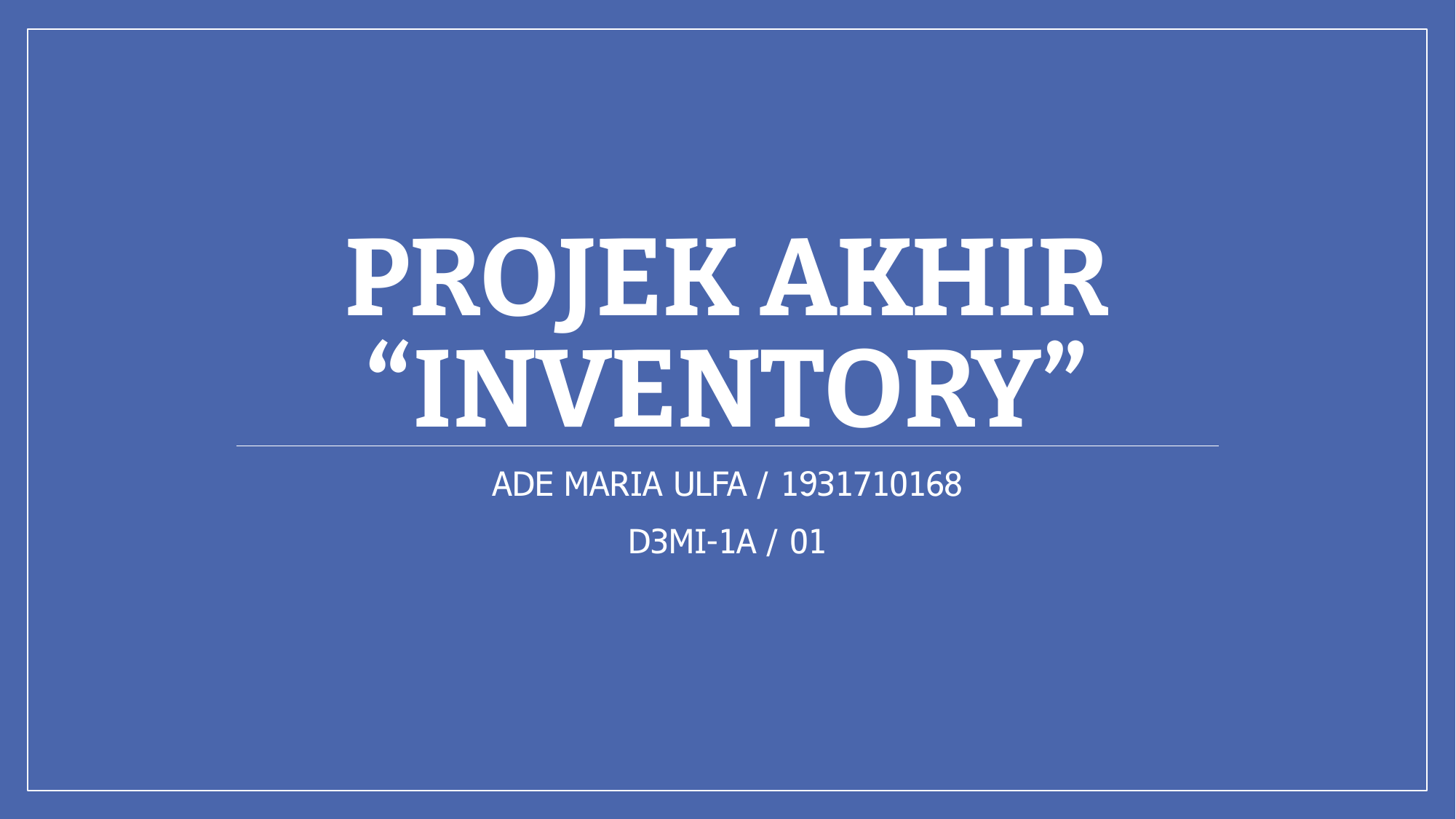

# Projek akhir “inventory”
ADE MARIA ULFA / 1931710168
D3MI-1A / 01